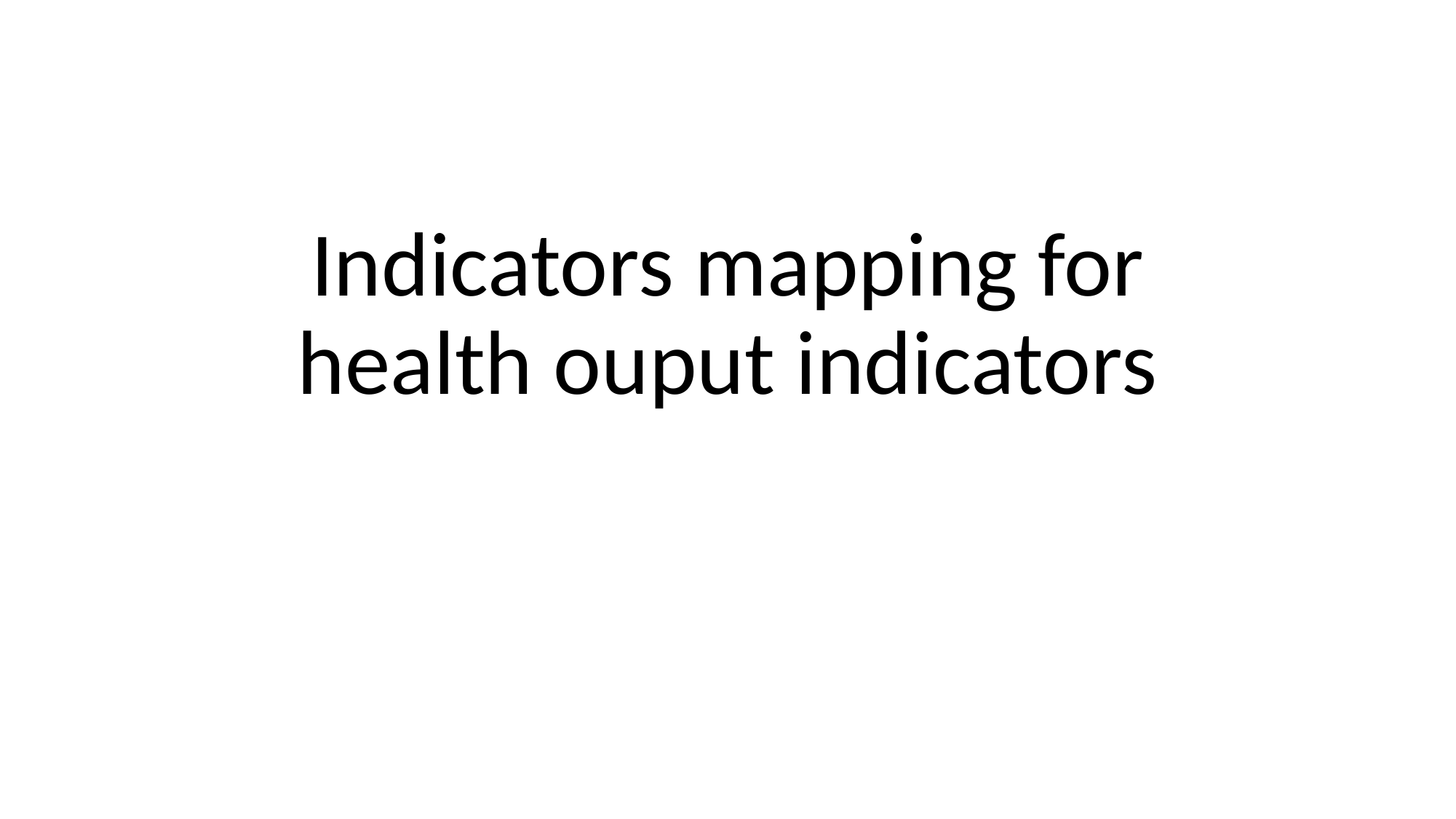

# Indicators mapping for health ouput indicators